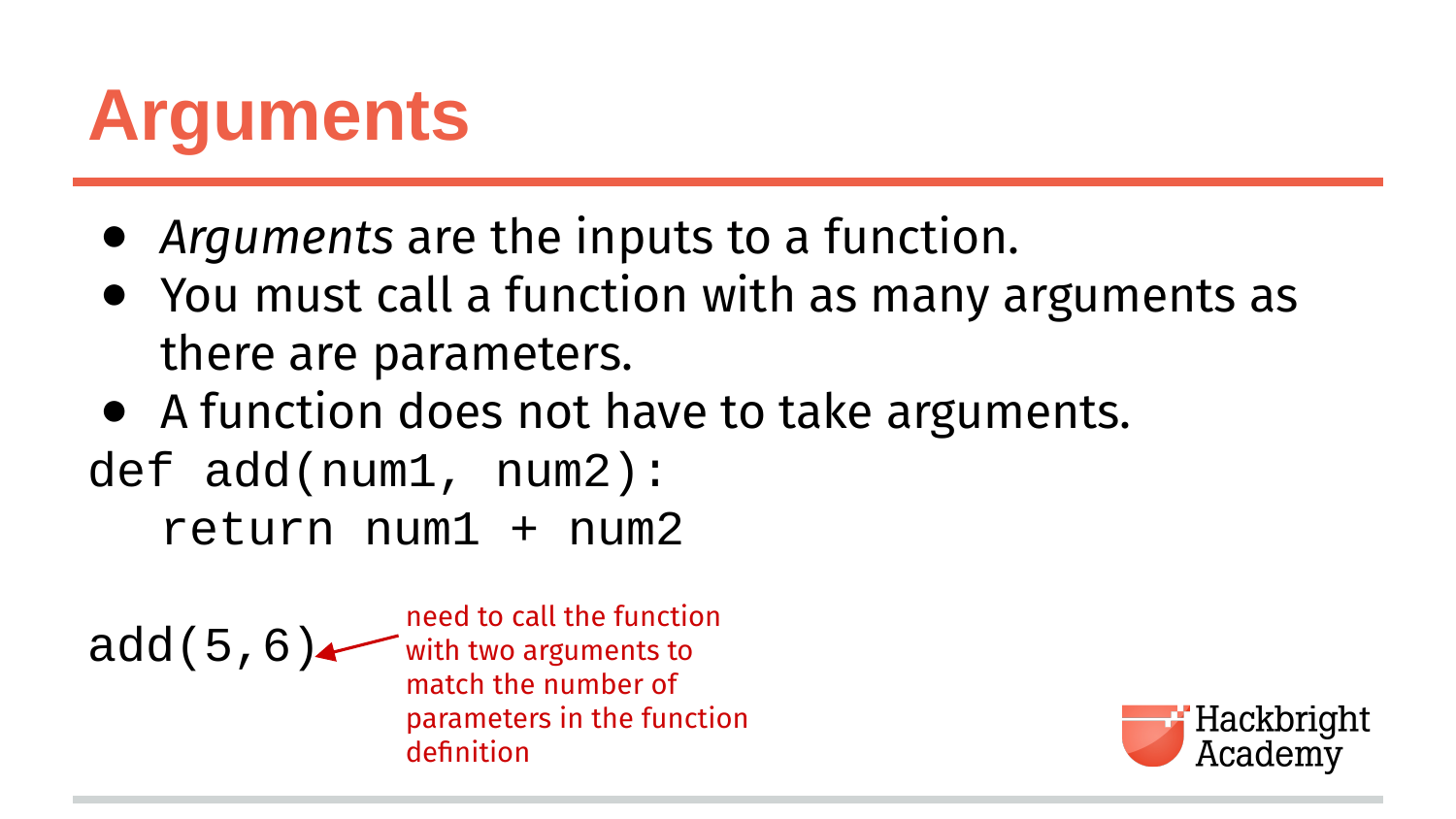

# Arguments
Arguments are the inputs to a function.
You must call a function with as many arguments as there are parameters.
A function does not have to take arguments.
def add(num1, num2):
return num1 + num2

add(5,6)

need to call the function with two arguments to match the number of parameters in the function definition